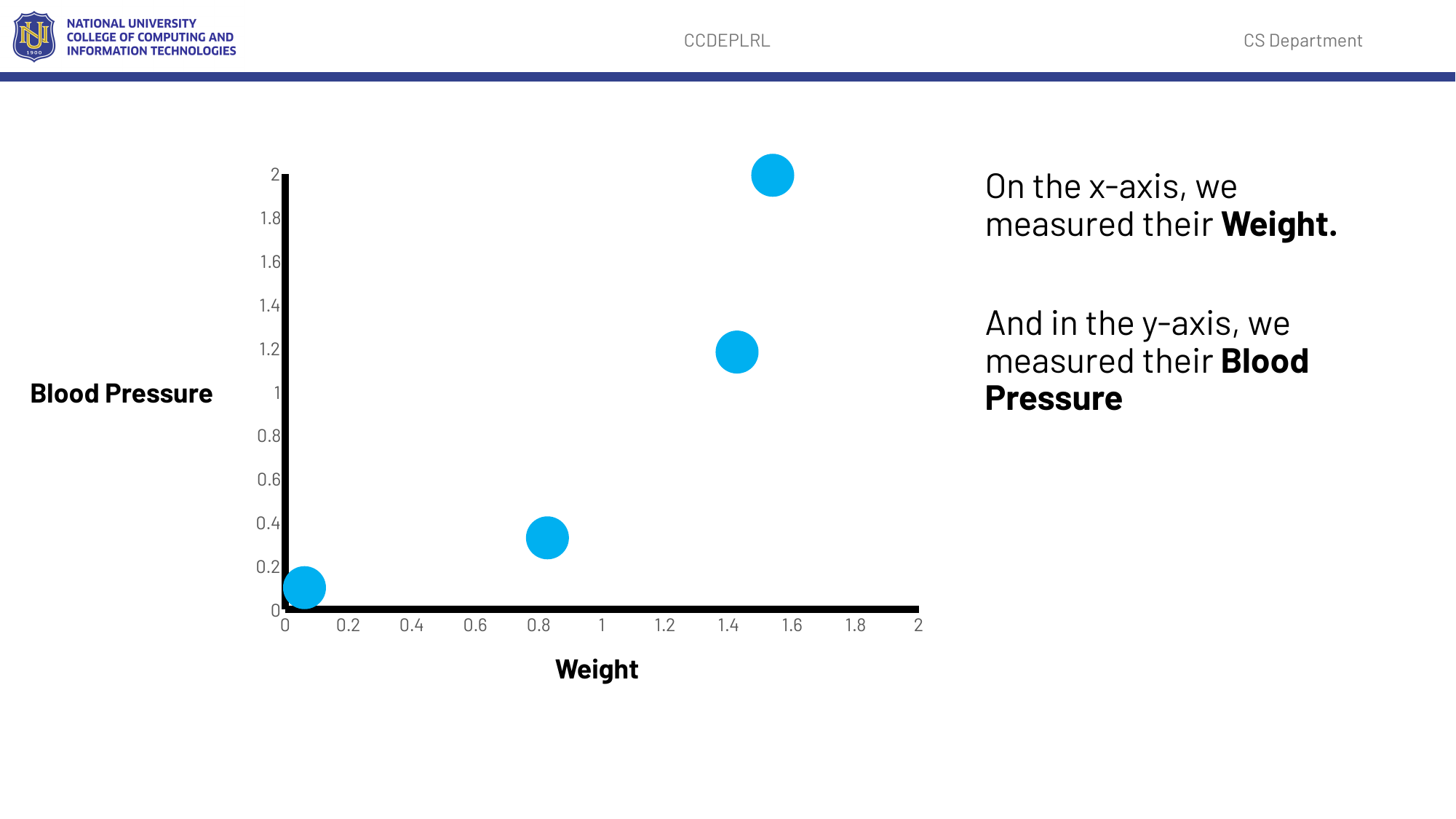

### Chart

| Category | Y-Values |
|---|---|
On the x-axis, we measured their Weight.

And in the y-axis, we measured their Blood Pressure

Blood Pressure

Weight